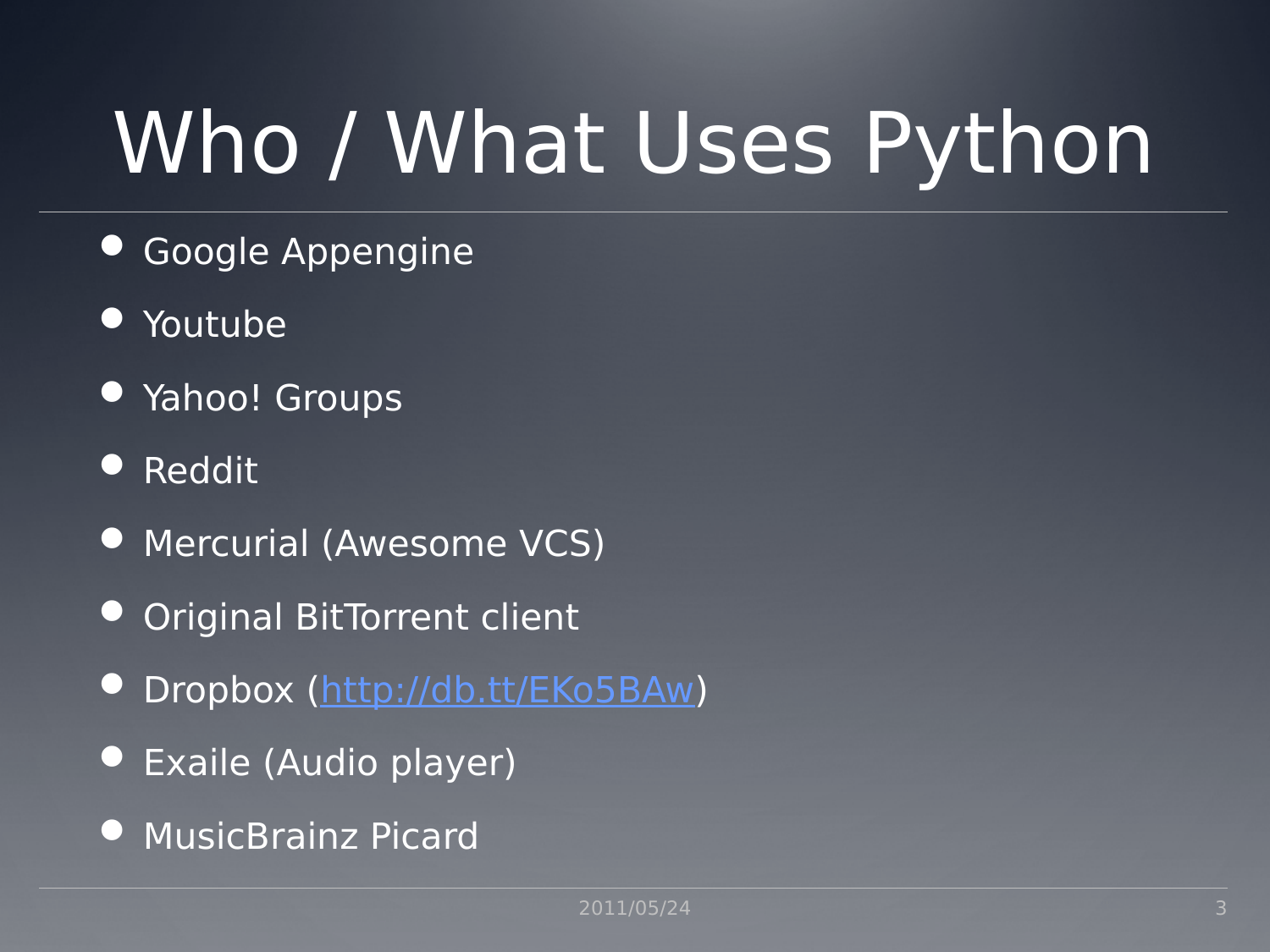

# Who / What Uses Python
Google Appengine
Youtube
Yahoo! Groups
Reddit
Mercurial (Awesome VCS)
Original BitTorrent client
Dropbox (http://db.tt/EKo5BAw)
Exaile (Audio player)
MusicBrainz Picard
2011/05/24
3